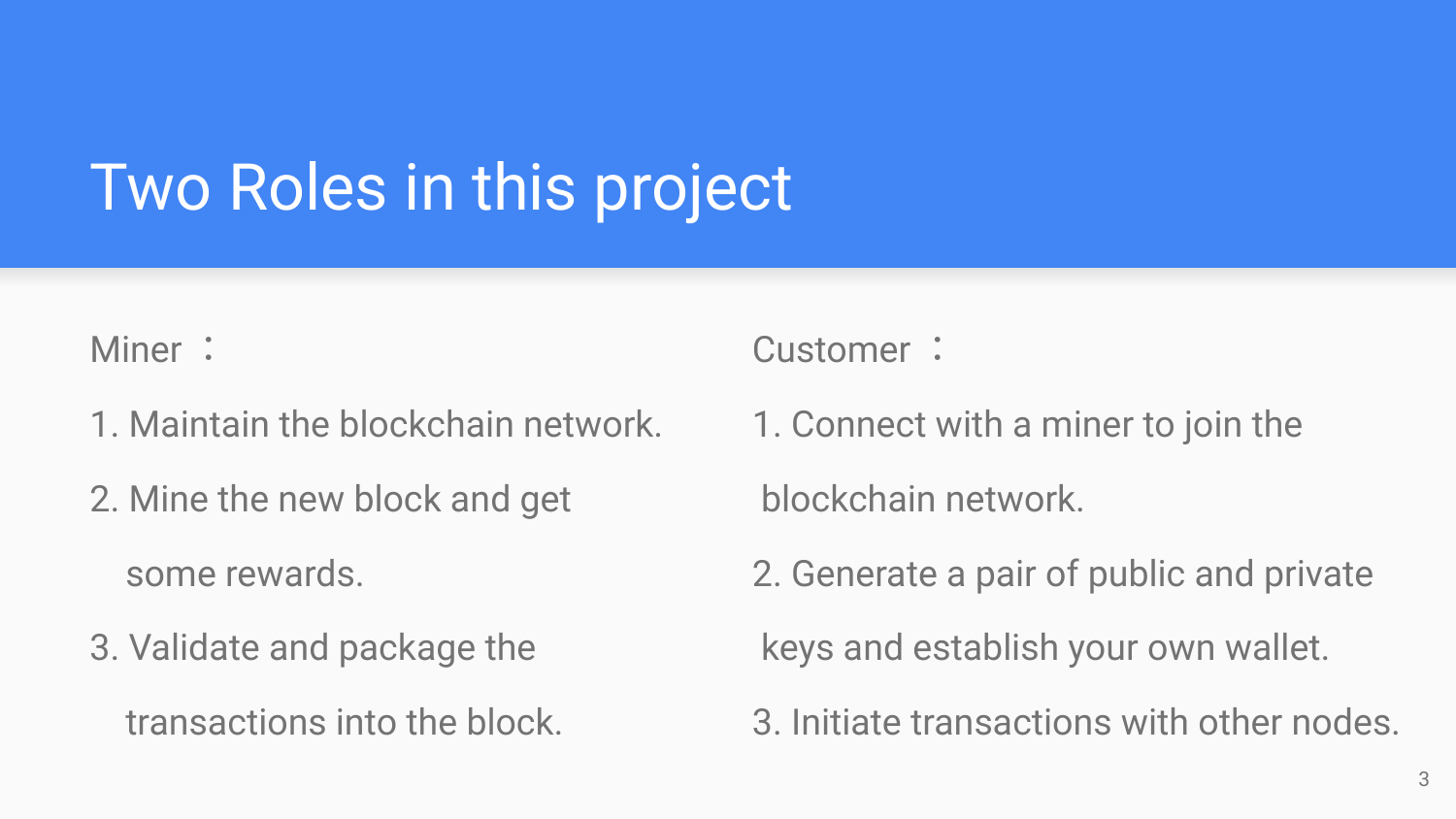

# Two Roles in this project
Miner：
1. Maintain the blockchain network.
2. Mine the new block and get
    some rewards.
3. Validate and package the
    transactions into the block.
Customer：
1. Connect with a miner to join the
 blockchain network.
2. Generate a pair of public and private
 keys and establish your own wallet.
3. Initiate transactions with other nodes.
3